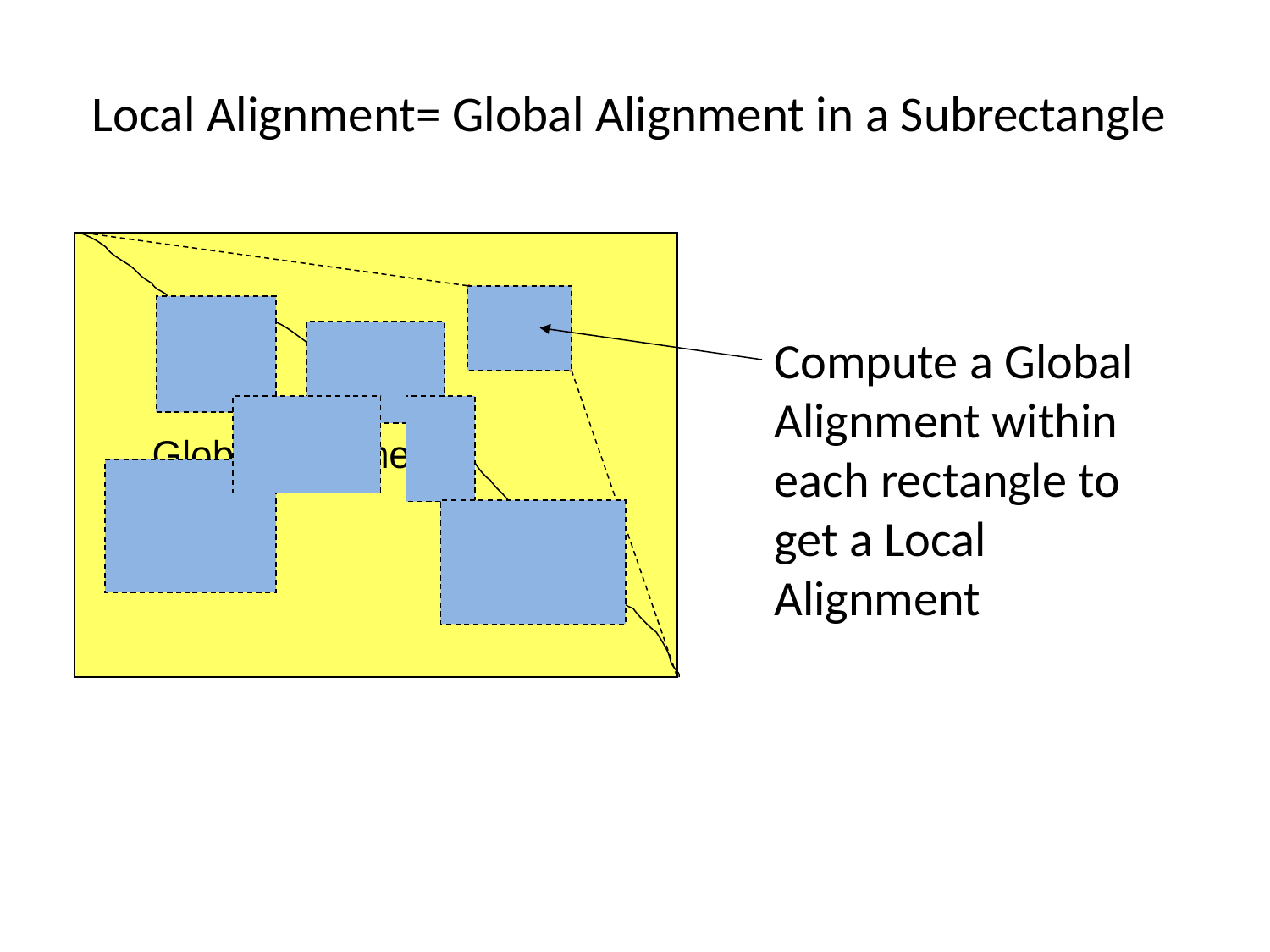

# Local Alignment= Global Alignment in a Subrectangle

Compute a Global Alignment within each rectangle to get a Local Alignment

Global alignment